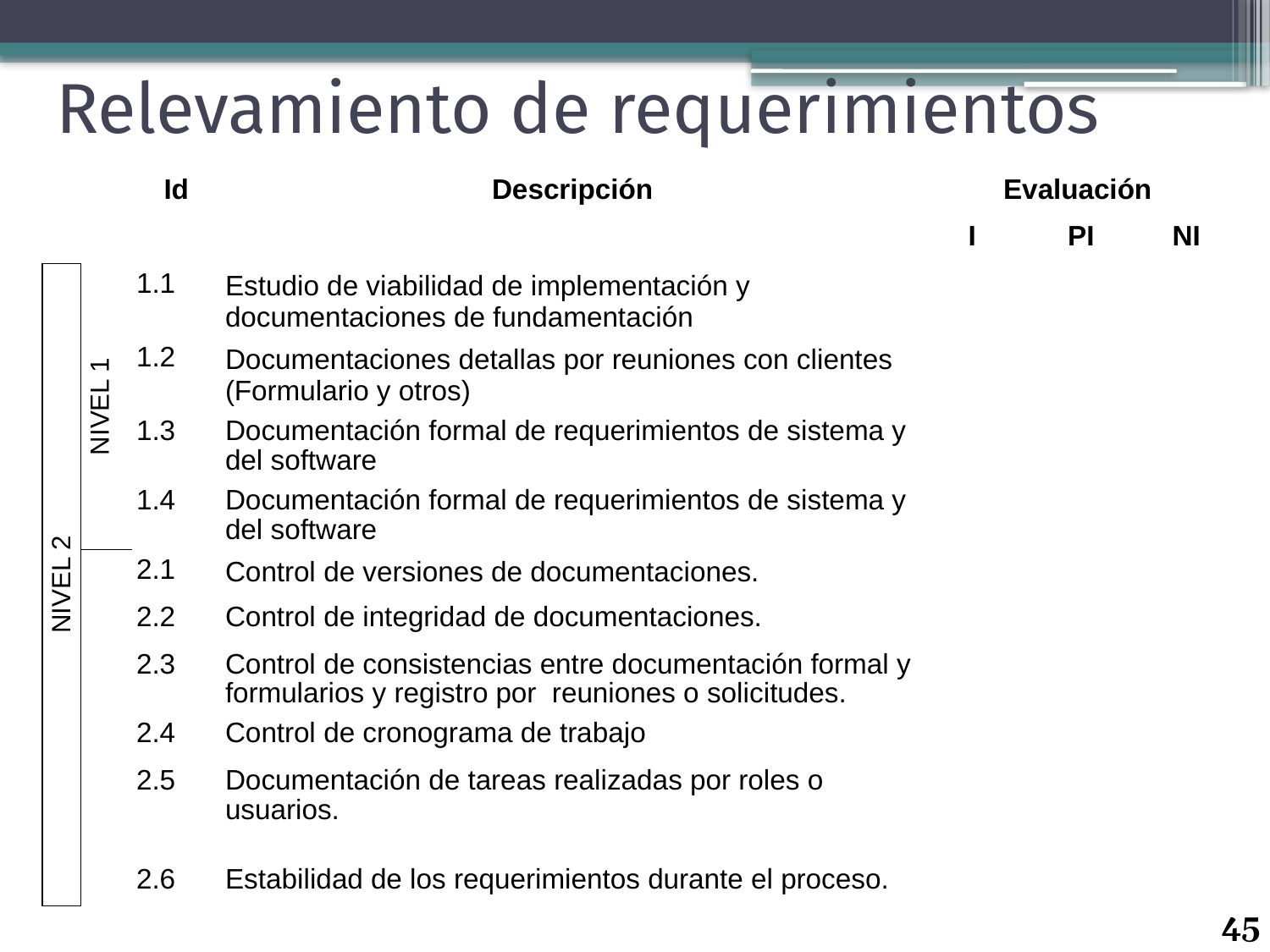

# Relevamiento de requerimientos
|  |  | Id | Descripción | Evaluación |  |  |
| --- | --- | --- | --- | --- | --- | --- |
|  |  |  |  | I | PI | NI |
| NIVEL 2 | NIVEL 1 | 1.1 | Estudio de viabilidad de implementación y documentaciones de fundamentación |  |  |  |
|  |  | 1.2 | Documentaciones detallas por reuniones con clientes (Formulario y otros) |  |  |  |
|  |  | 1.3 | Documentación formal de requerimientos de sistema y del software |  |  |  |
|  |  | 1.4 | Documentación formal de requerimientos de sistema y del software |  |  |  |
|  |  | 2.1 | Control de versiones de documentaciones. |  |  |  |
|  |  | 2.2 | Control de integridad de documentaciones. |  |  |  |
|  |  | 2.3 | Control de consistencias entre documentación formal y formularios y registro por reuniones o solicitudes. |  |  |  |
|  |  | 2.4 | Control de cronograma de trabajo |  |  |  |
|  |  | 2.5 | Documentación de tareas realizadas por roles o usuarios. |  |  |  |
|  |  | 2.6 | Estabilidad de los requerimientos durante el proceso. |  |  |  |
45